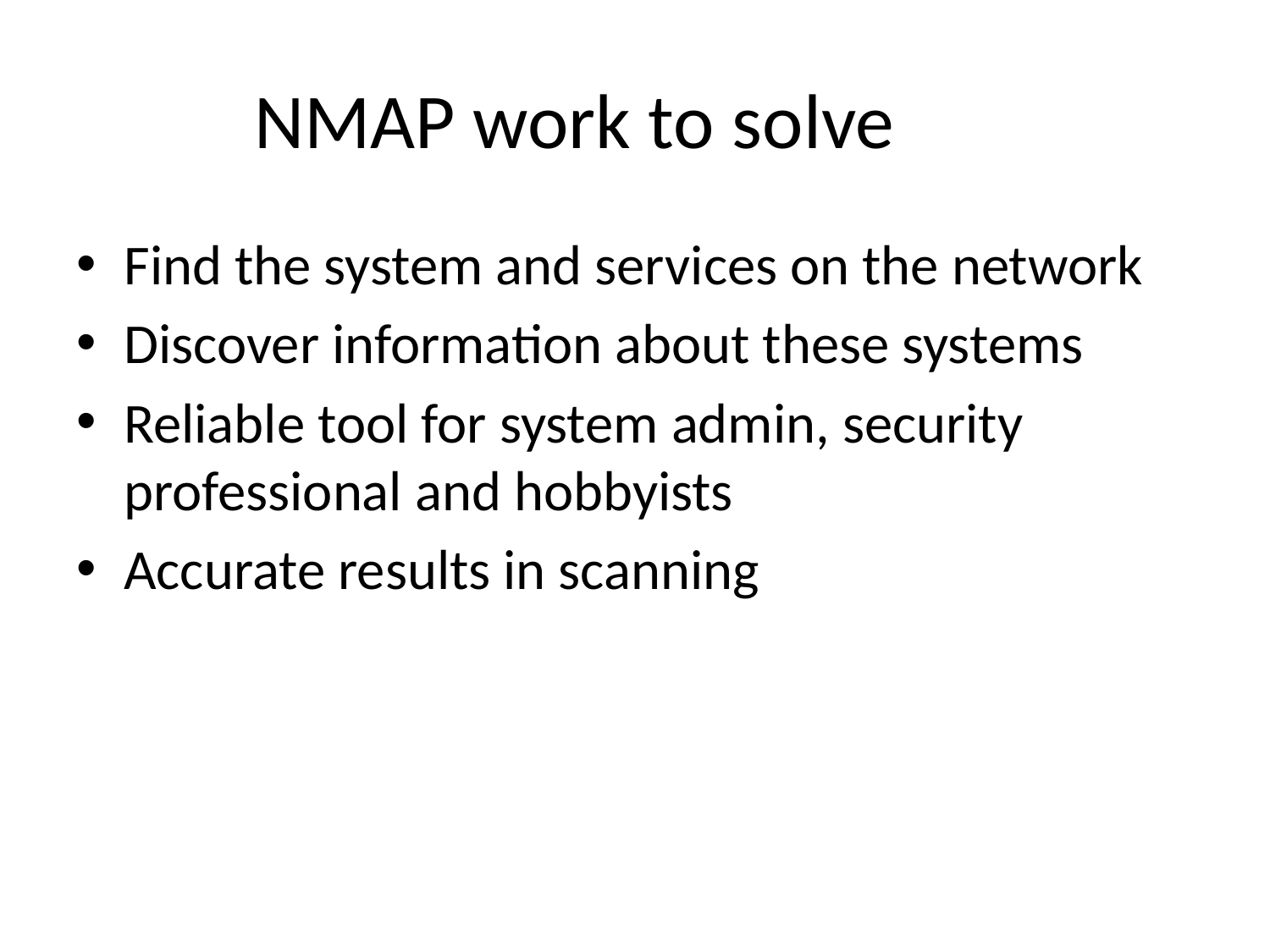

# NMAP work to solve
Find the system and services on the network
Discover information about these systems
Reliable tool for system admin, security professional and hobbyists
Accurate results in scanning